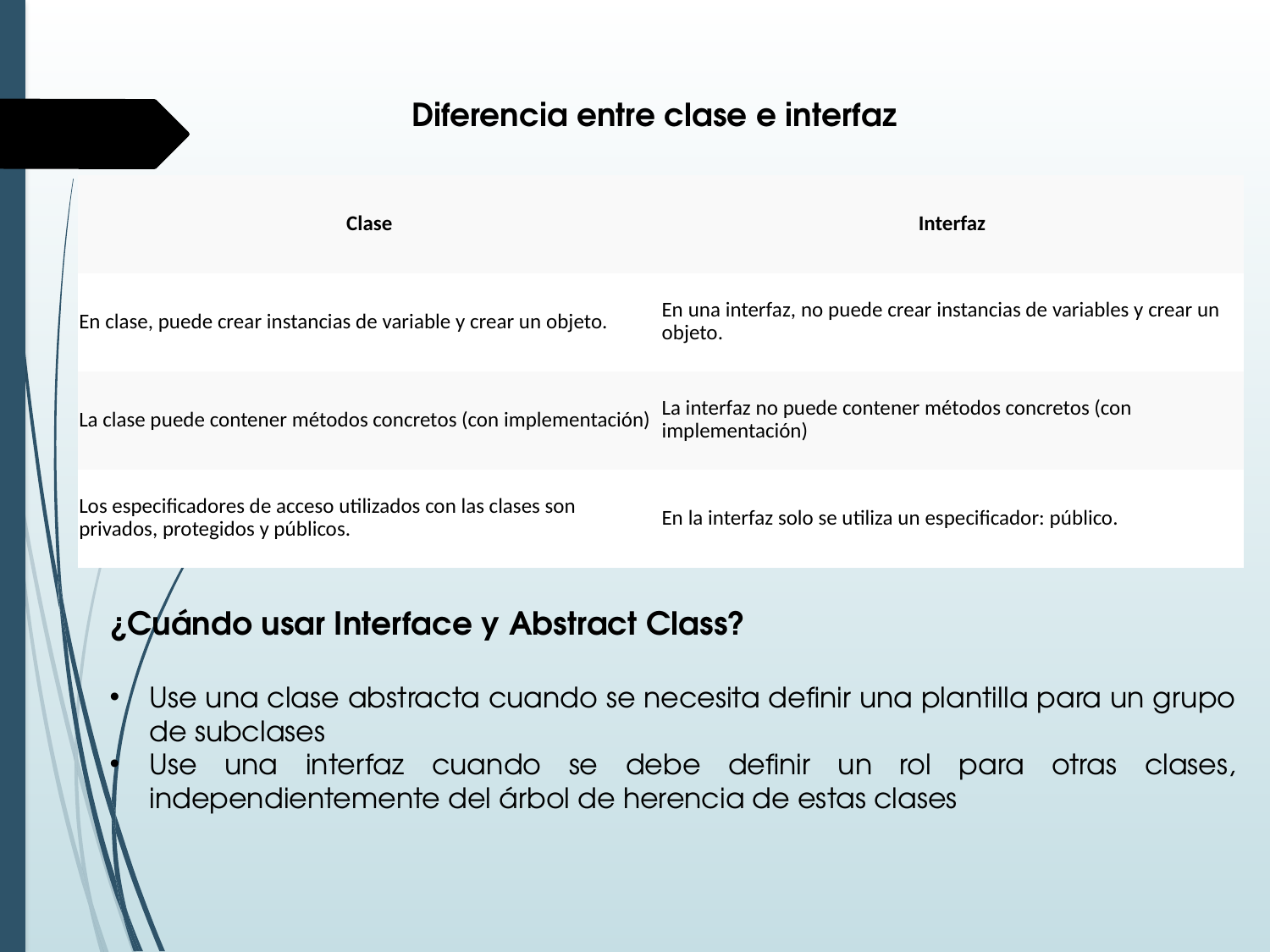

Diferencia entre clase e interfaz

| Clase | Interfaz |
| --- | --- |
| En clase, puede crear instancias de variable y crear un objeto. | En una interfaz, no puede crear instancias de variables y crear un objeto. |
| La clase puede contener métodos concretos (con implementación) | La interfaz no puede contener métodos concretos (con implementación) |
| Los especificadores de acceso utilizados con las clases son privados, protegidos y públicos. | En la interfaz solo se utiliza un especificador: público. |
¿Cuándo usar Interface y Abstract Class?

Use una clase abstracta cuando se necesita definir una plantilla para un grupo de subclases
Use una interfaz cuando se debe definir un rol para otras clases, independientemente del árbol de herencia de estas clases